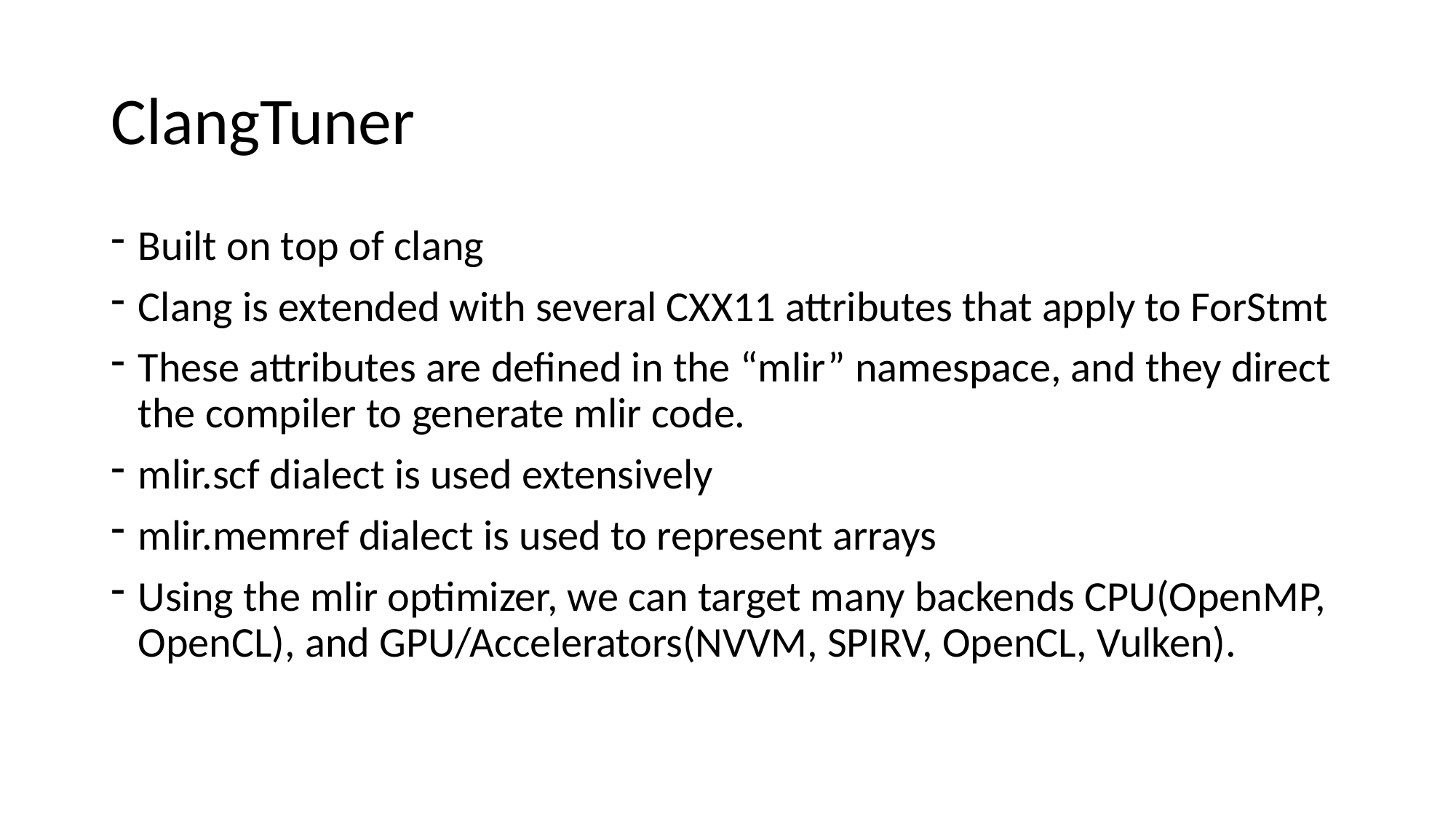

# ClangTuner
Built on top of clang
Clang is extended with several CXX11 attributes that apply to ForStmt
These attributes are defined in the “mlir” namespace, and they direct the compiler to generate mlir code.
mlir.scf dialect is used extensively
mlir.memref dialect is used to represent arrays
Using the mlir optimizer, we can target many backends CPU(OpenMP, OpenCL), and GPU/Accelerators(NVVM, SPIRV, OpenCL, Vulken).